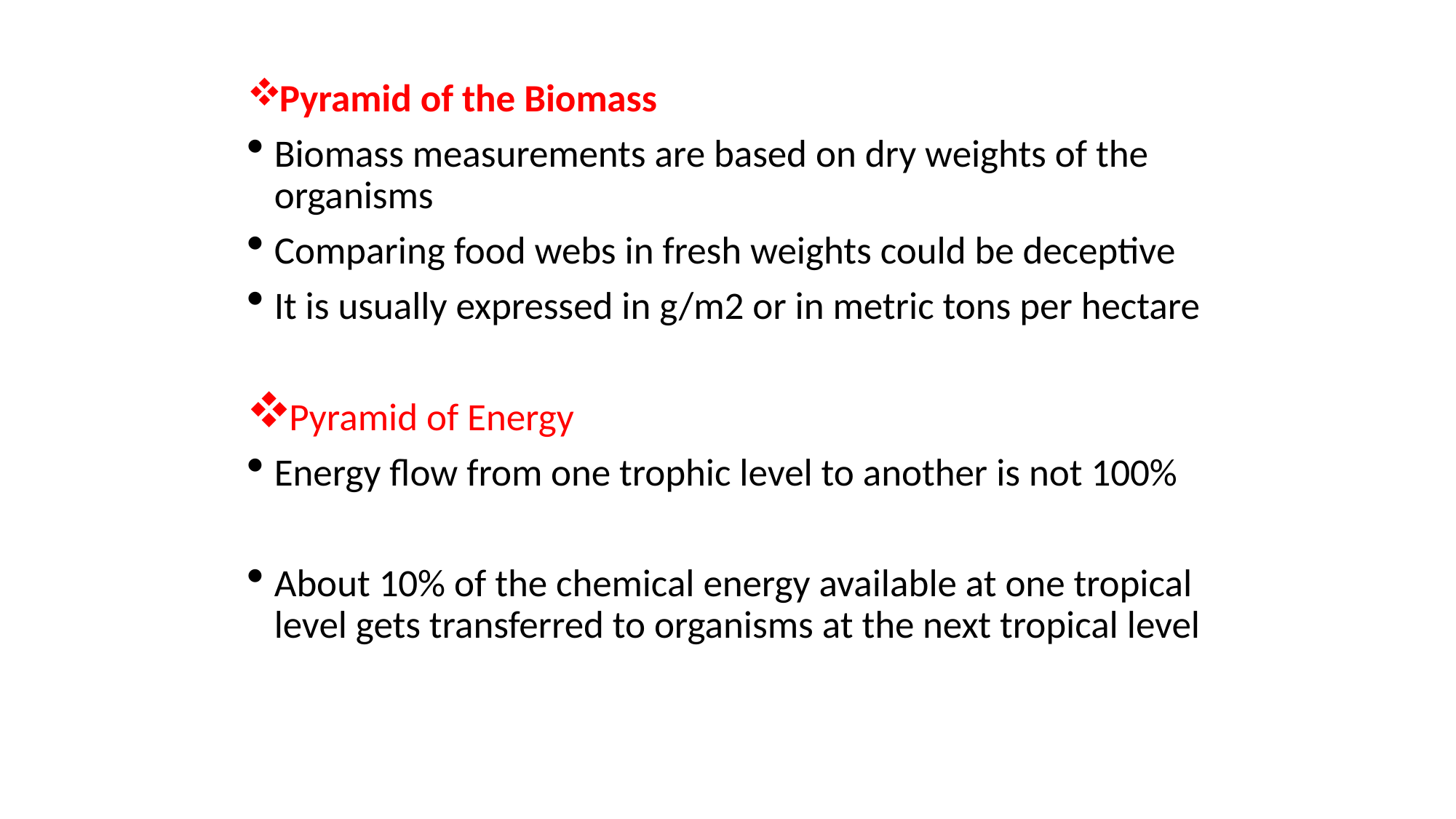

Pyramid of the Biomass
Biomass measurements are based on dry weights of the organisms
Comparing food webs in fresh weights could be deceptive
It is usually expressed in g/m2 or in metric tons per hectare

Pyramid of Energy
Energy flow from one trophic level to another is not 100%

About 10% of the chemical energy available at one tropical level gets transferred to organisms at the next tropical level